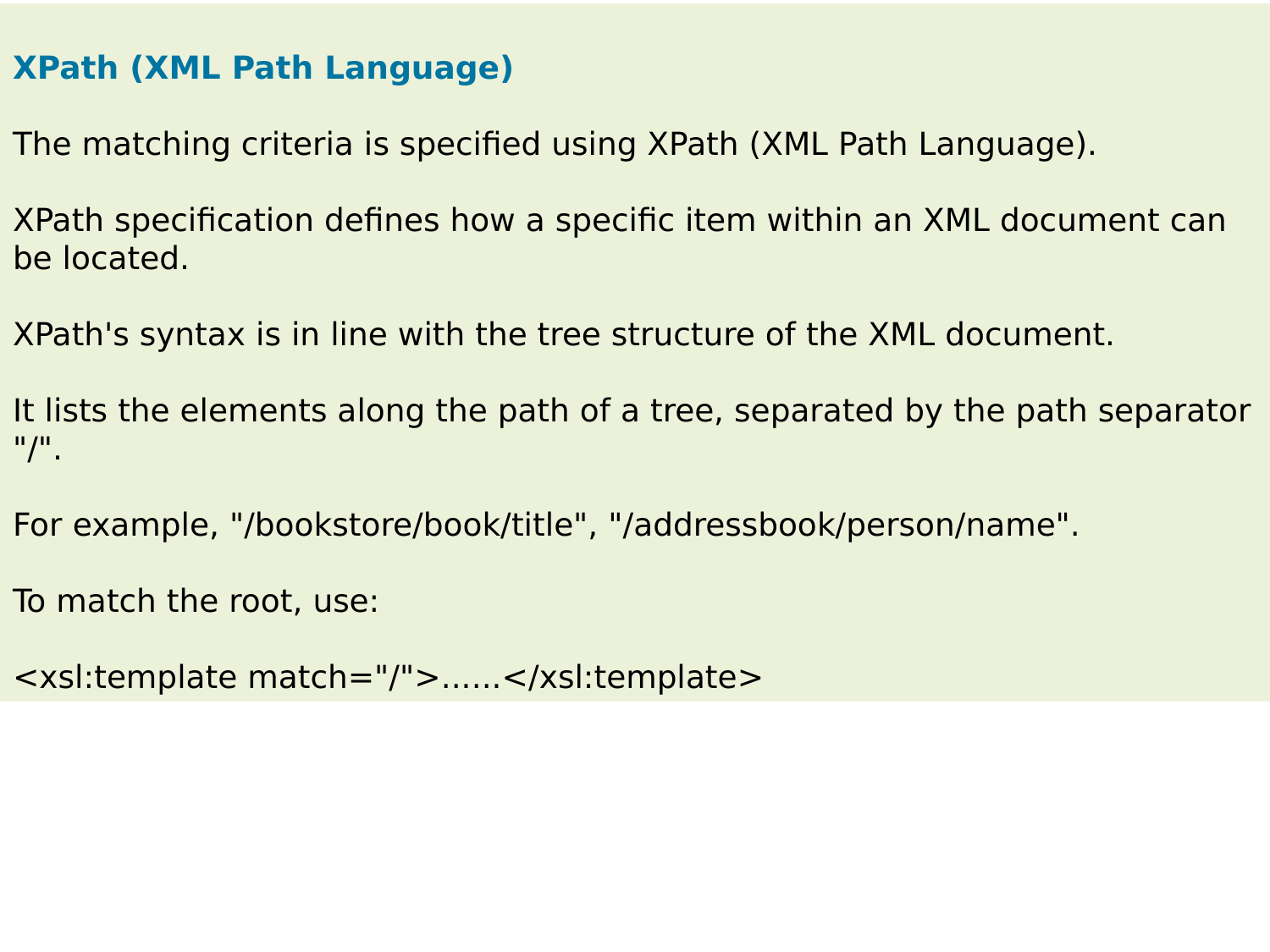

XPath (XML Path Language)

The matching criteria is specified using XPath (XML Path Language).

XPath specification defines how a specific item within an XML document can be located.

XPath's syntax is in line with the tree structure of the XML document.

It lists the elements along the path of a tree, separated by the path separator "/".

For example, "/bookstore/book/title", "/addressbook/person/name".

To match the root, use:

<xsl:template match="/">......</xsl:template>